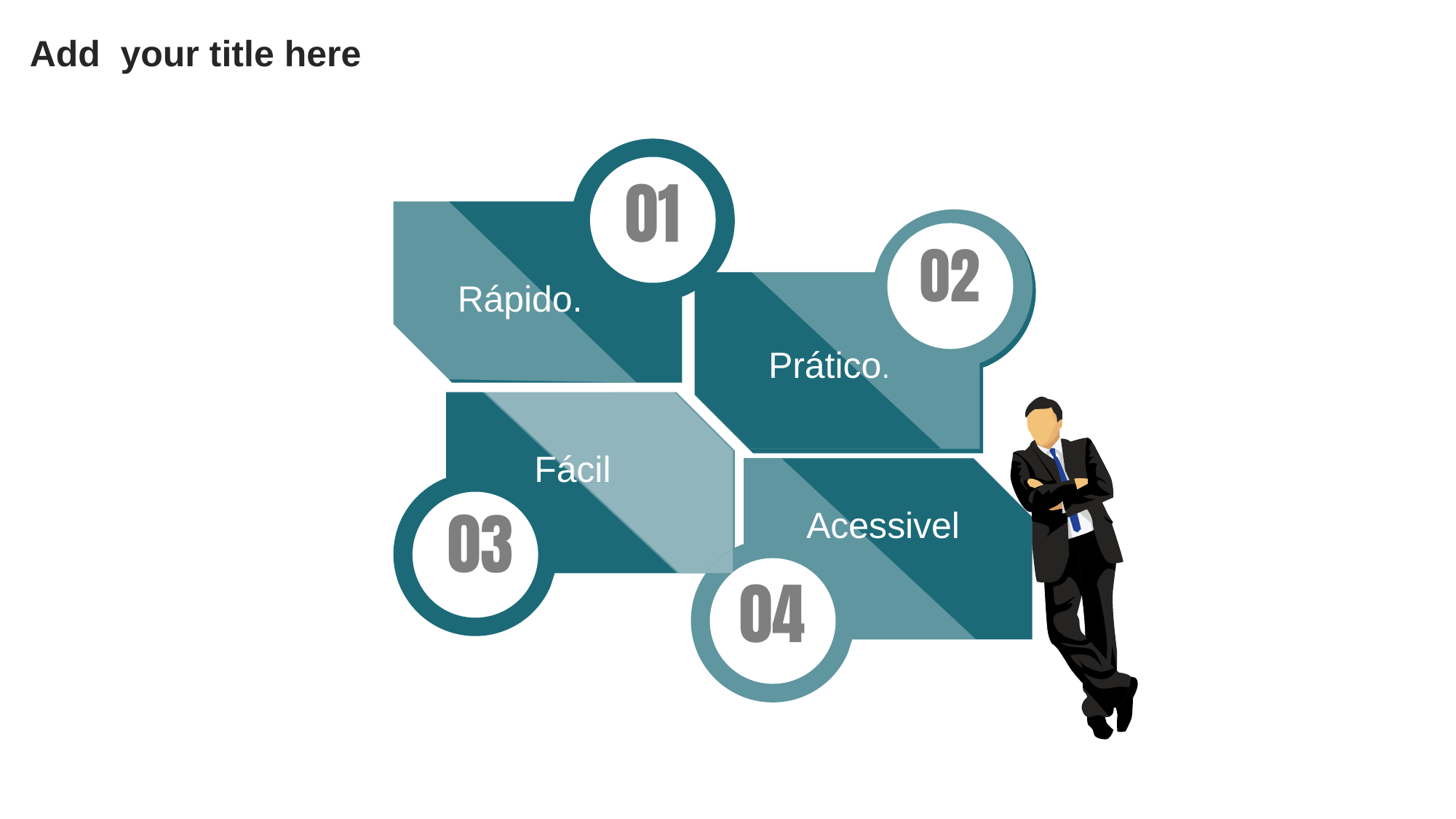

Add  your title here

01

02

Rápido.
Prático.

Fácil

Acessivel
03

04